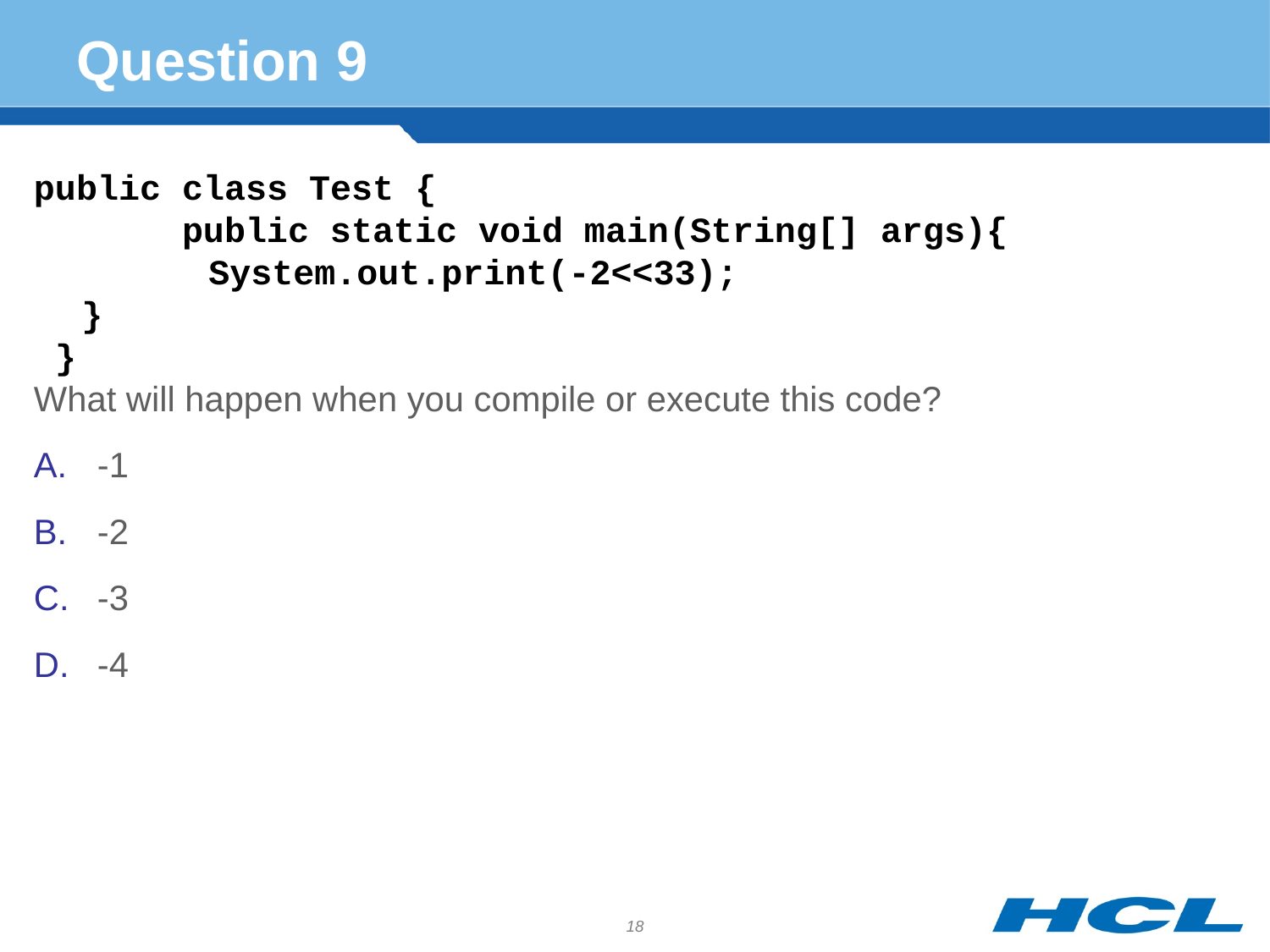

# Question 9
public class Test {
       public static void main(String[] args){
		System.out.print(-2<<33);
	}
 }
What will happen when you compile or execute this code?
-1
-2
-3
-4

18